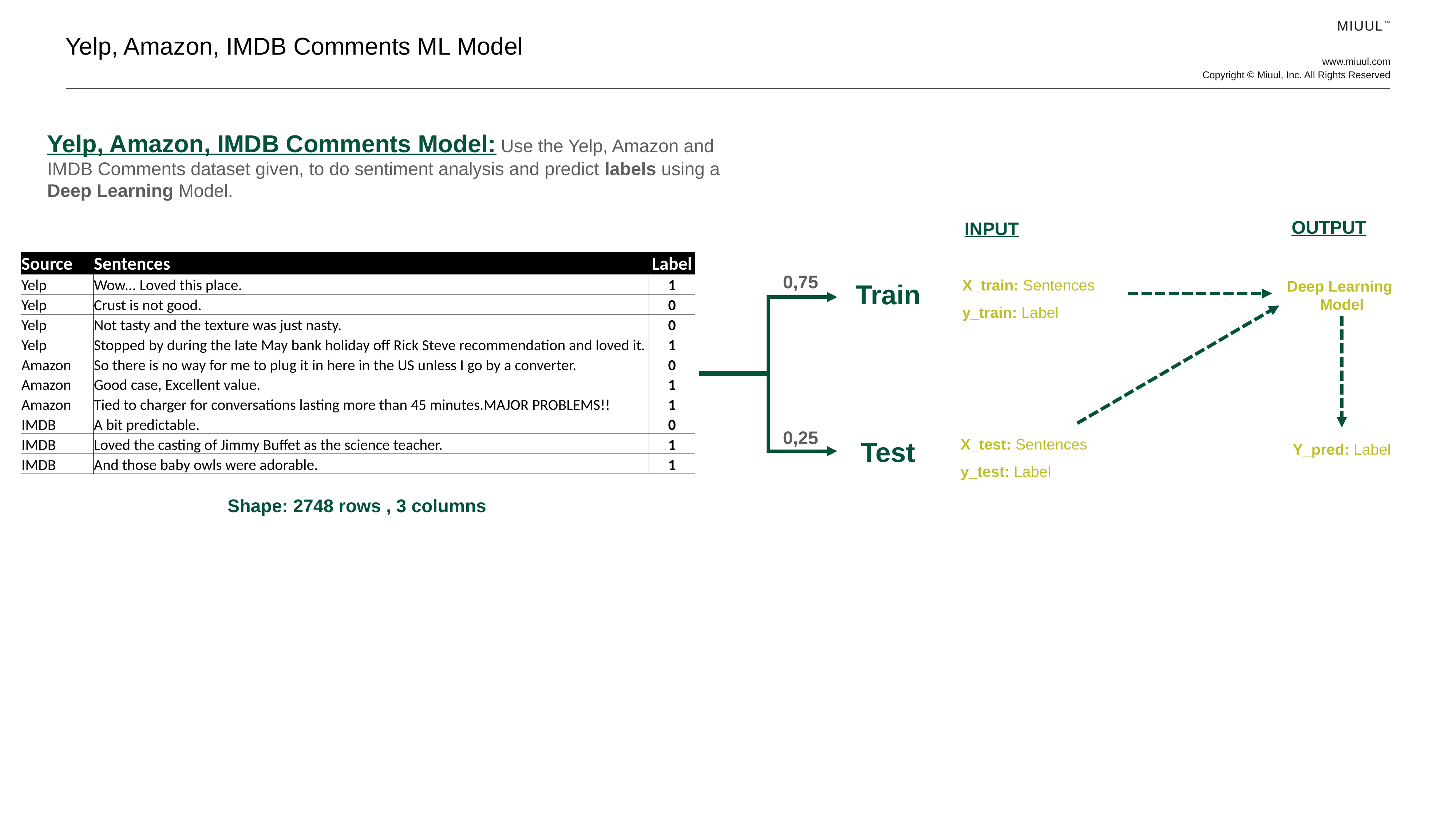

Yelp, Amazon, IMDB Comments ML Model
Yelp, Amazon, IMDB Comments Model: Use the Yelp, Amazon and IMDB Comments dataset given, to do sentiment analysis and predict labels using a Deep Learning Model.
OUTPUT
INPUT
| Source | Sentences | Label |
| --- | --- | --- |
| Yelp | Wow... Loved this place. | 1 |
| Yelp | Crust is not good. | 0 |
| Yelp | Not tasty and the texture was just nasty. | 0 |
| Yelp | Stopped by during the late May bank holiday off Rick Steve recommendation and loved it. | 1 |
| Amazon | So there is no way for me to plug it in here in the US unless I go by a converter. | 0 |
| Amazon | Good case, Excellent value. | 1 |
| Amazon | Tied to charger for conversations lasting more than 45 minutes.MAJOR PROBLEMS!! | 1 |
| IMDB | A bit predictable. | 0 |
| IMDB | Loved the casting of Jimmy Buffet as the science teacher. | 1 |
| IMDB | And those baby owls were adorable. | 1 |
X_train: Sentences
y_train: Label
0,75
Deep Learning
Model
Train
X_test: Sentences
y_test: Label
0,25
Y_pred: Label
Test
Shape: 2748 rows , 3 columns